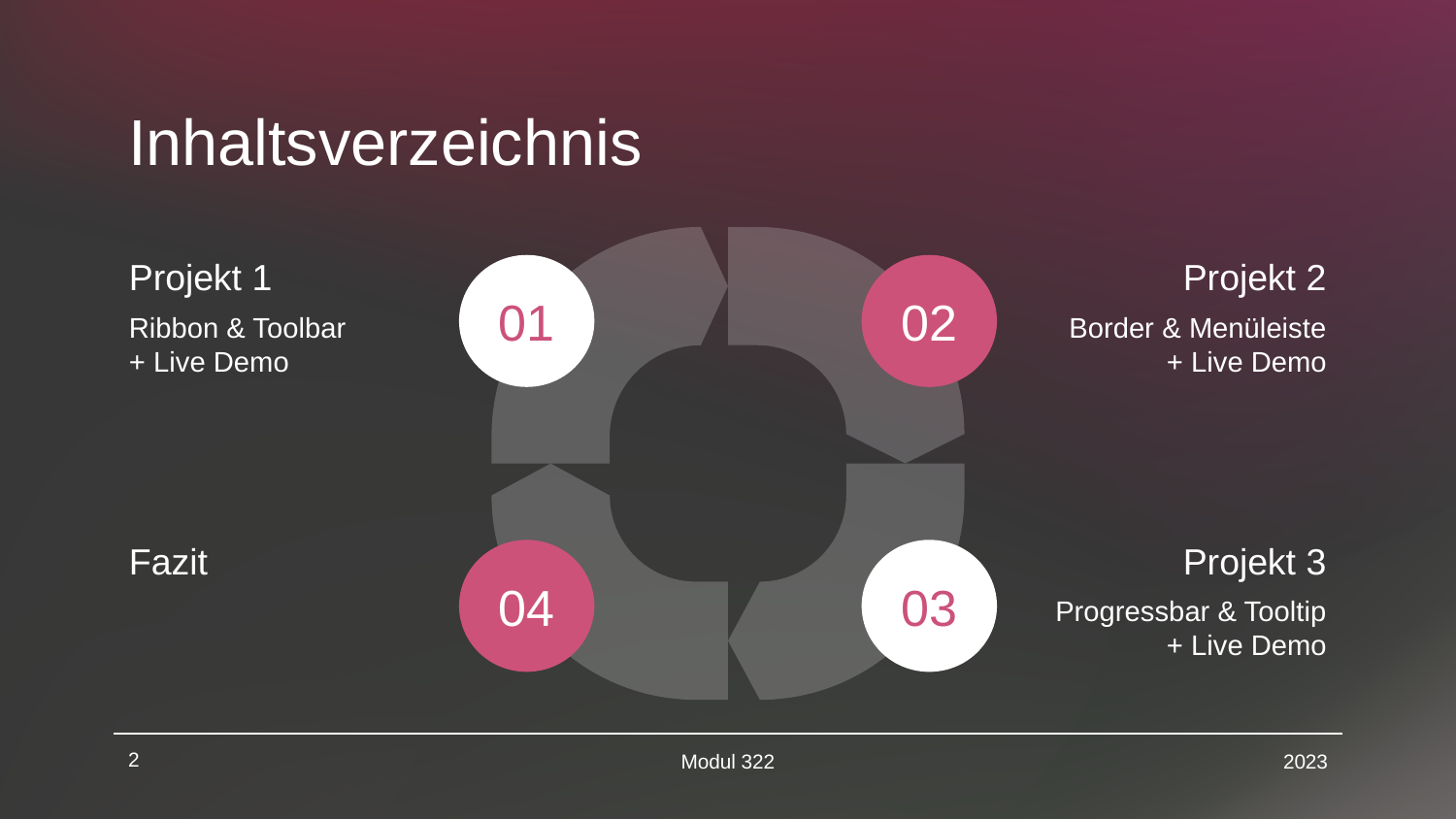

# Inhaltsverzeichnis

Projekt 1
01
Ribbon & Toolbar
+ Live Demo
Projekt 2
02
Border & Menüleiste
+ Live Demo

Fazit
04

Projekt 3
03
Progressbar & Tooltip
+ Live Demo
2
Modul 322
2023